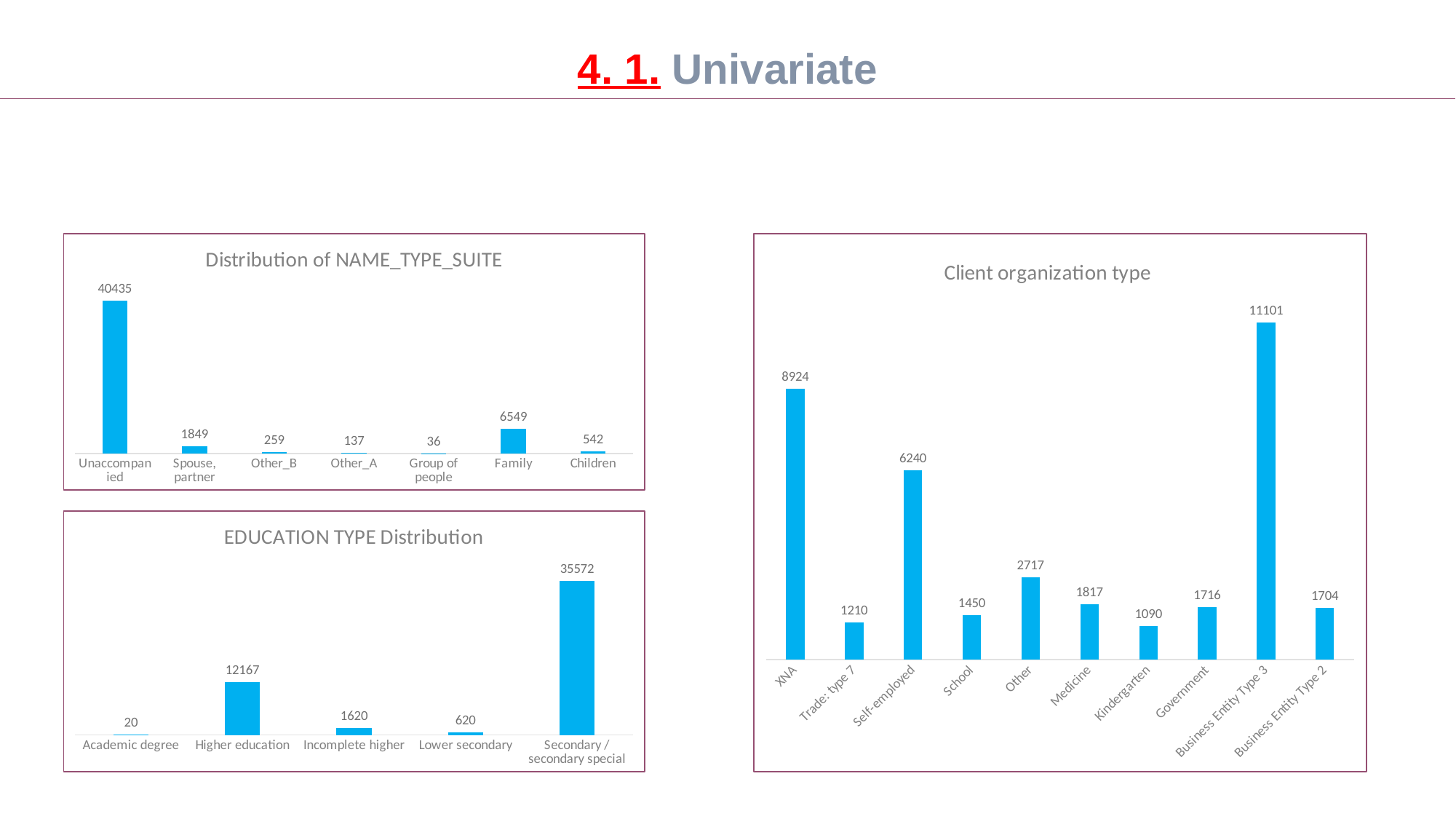

4. 1. Univariate

### Chart: Client organization type

| Category | Total |
|---|---|
| XNA | 8924.0 |
| Trade: type 7 | 1210.0 |
| Self-employed | 6240.0 |
| School | 1450.0 |
| Other | 2717.0 |
| Medicine | 1817.0 |
| Kindergarten | 1090.0 |
| Government | 1716.0 |
| Business Entity Type 3 | 11101.0 |
| Business Entity Type 2 | 1704.0 |

### Chart: Distribution of NAME_TYPE_SUITE

| Category | Total |
|---|---|
| Unaccompanied | 40435.0 |
| Spouse, partner | 1849.0 |
| Other_B | 259.0 |
| Other_A | 137.0 |
| Group of people | 36.0 |
| Family | 6549.0 |
| Children | 542.0 |

### Chart: EDUCATION TYPE Distribution

| Category | Total |
|---|---|
| Academic degree | 20.0 |
| Higher education | 12167.0 |
| Incomplete higher | 1620.0 |
| Lower secondary | 620.0 |
| Secondary / secondary special | 35572.0 |